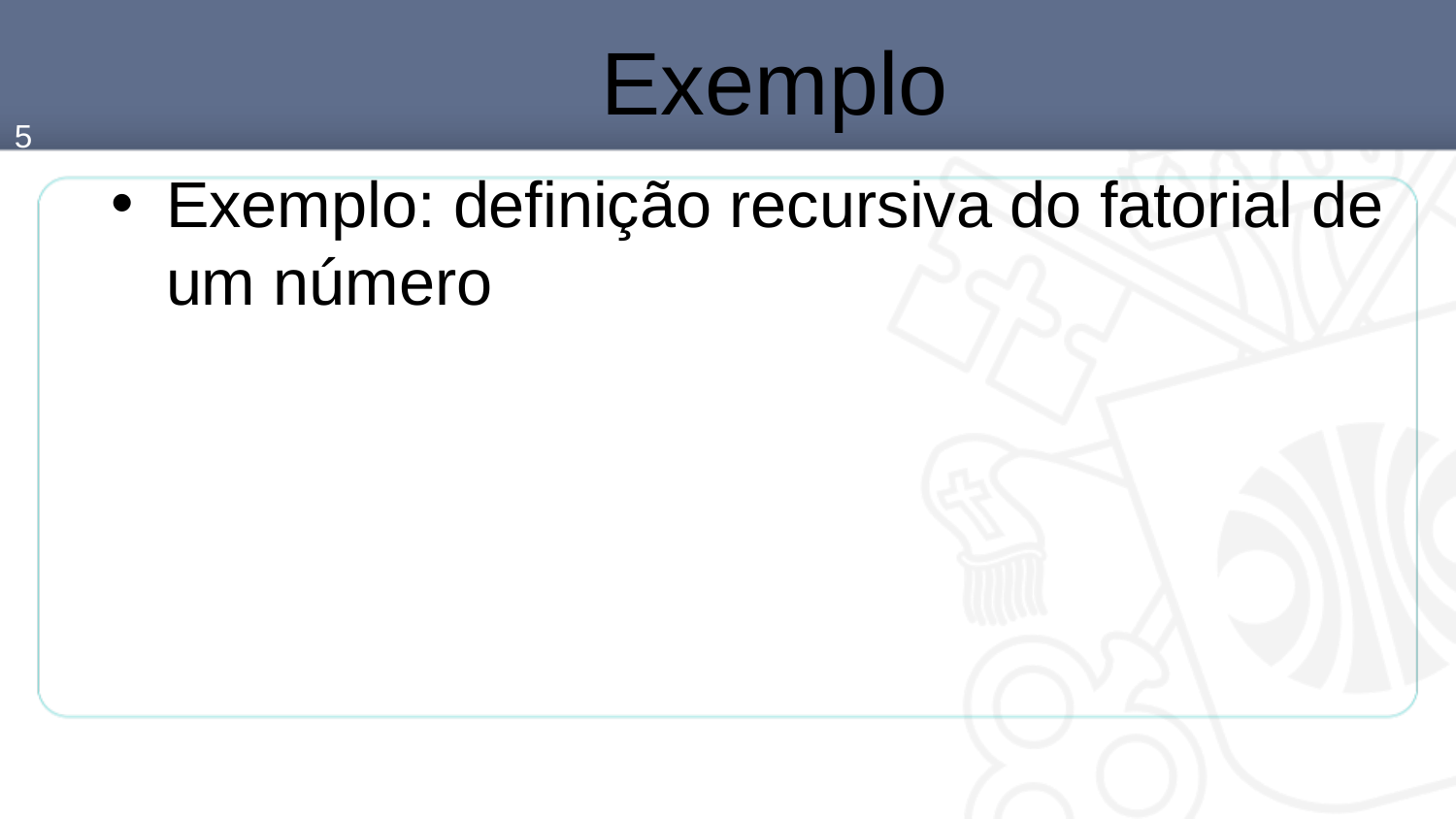

# Exemplo
5
Exemplo: definição recursiva do fatorial de um número